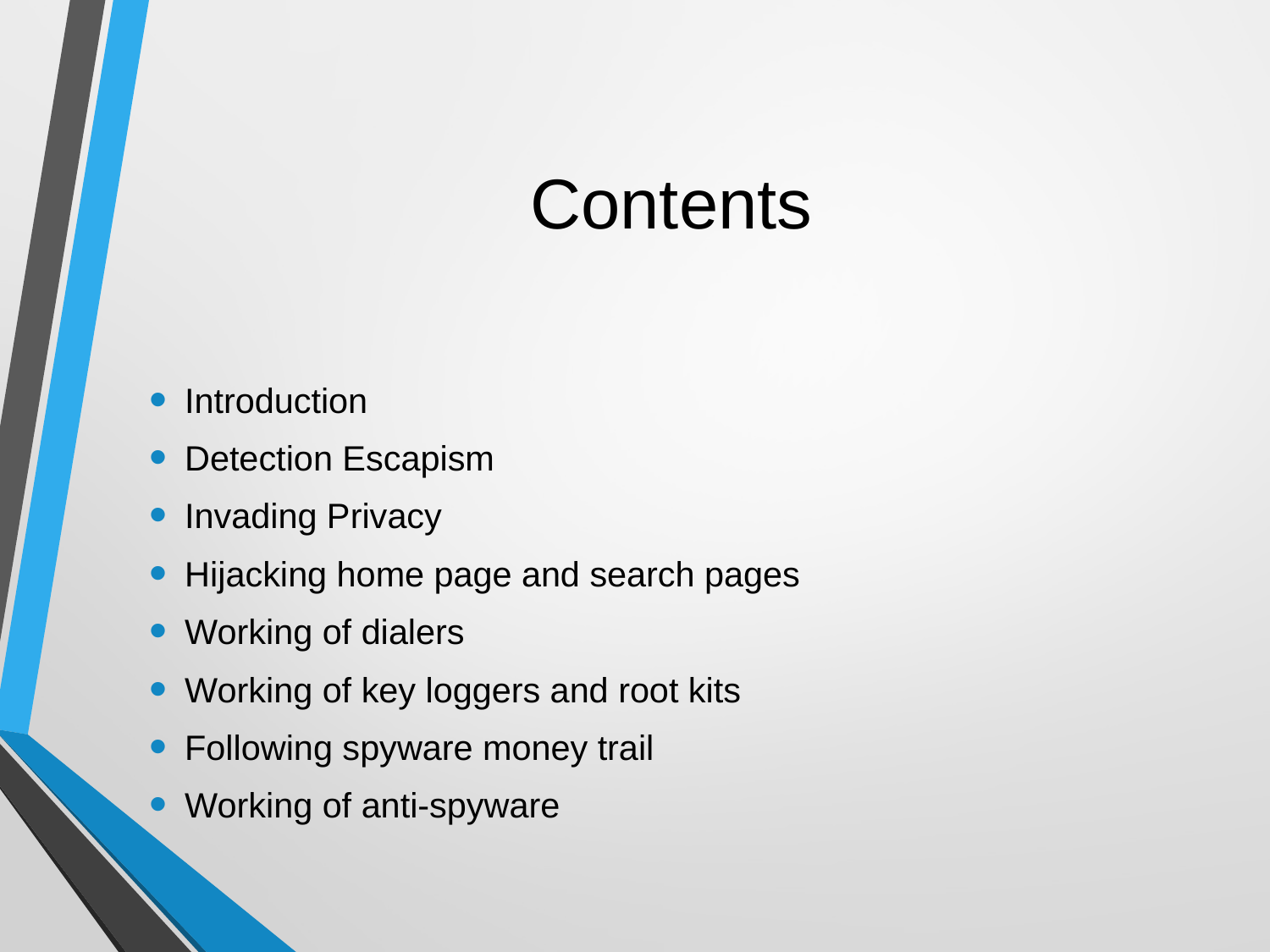

# Contents
Introduction
Detection Escapism
Invading Privacy
Hijacking home page and search pages
Working of dialers
Working of key loggers and root kits
Following spyware money trail
Working of anti-spyware